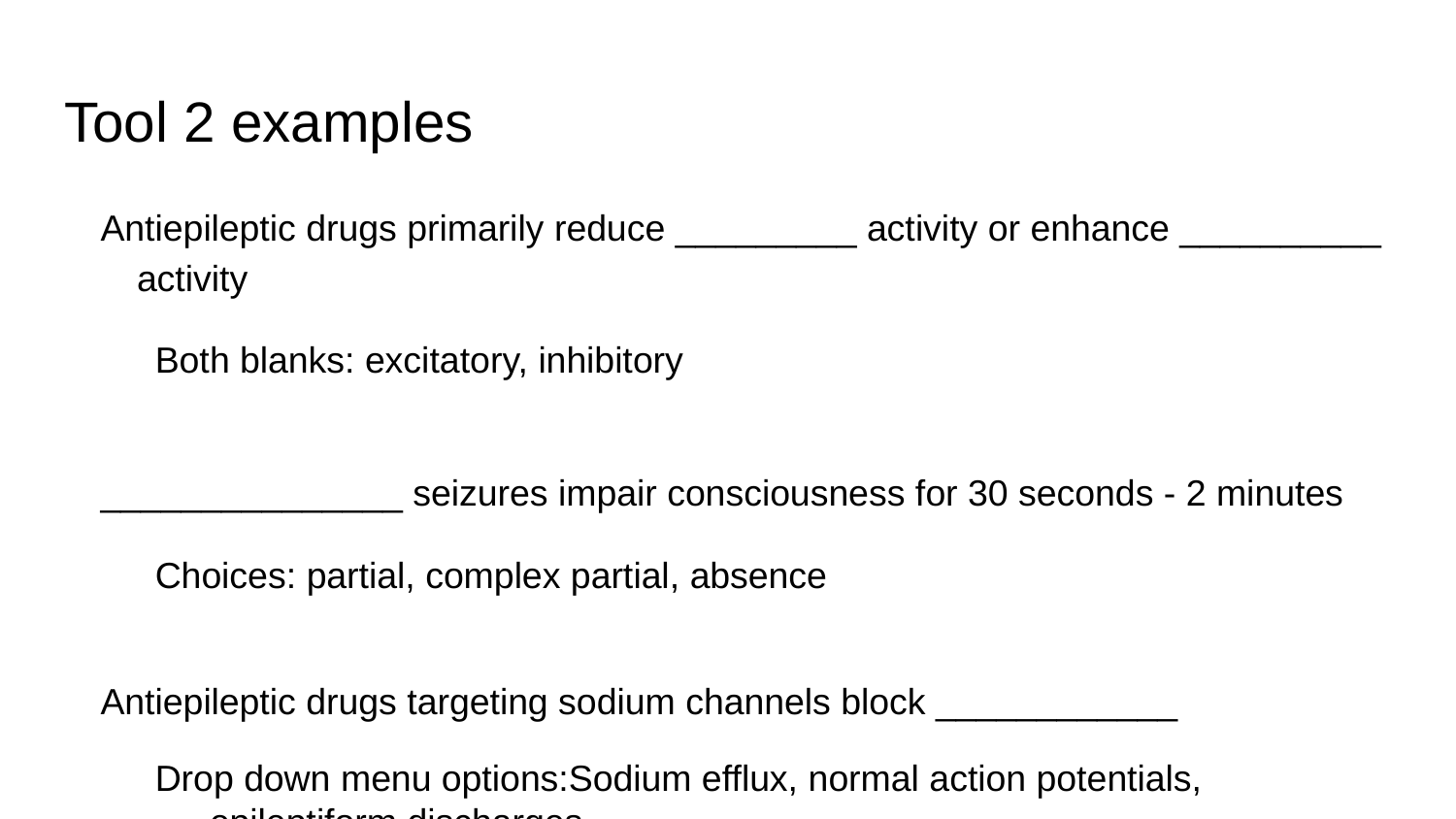

# Tool 2 examples
Antiepileptic drugs primarily reduce _________ activity or enhance __________ activity
Both blanks: excitatory, inhibitory
_______________ seizures impair consciousness for 30 seconds - 2 minutes
Choices: partial, complex partial, absence
Antiepileptic drugs targeting sodium channels block ____________
Drop down menu options:Sodium efflux, normal action potentials, epileptiform discharges